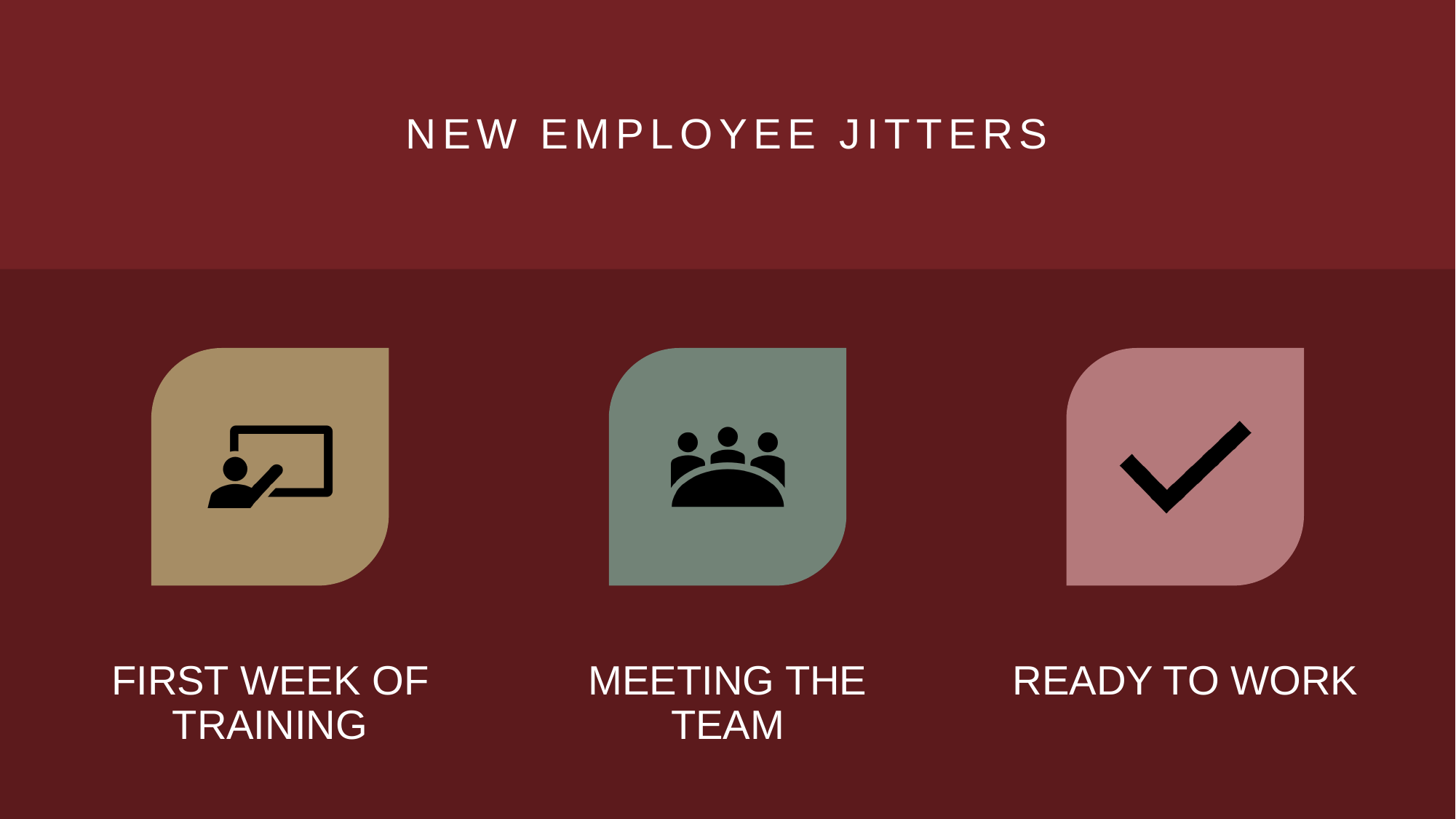

# New Employee Jitters

First week of training
Meeting the team
Ready to work